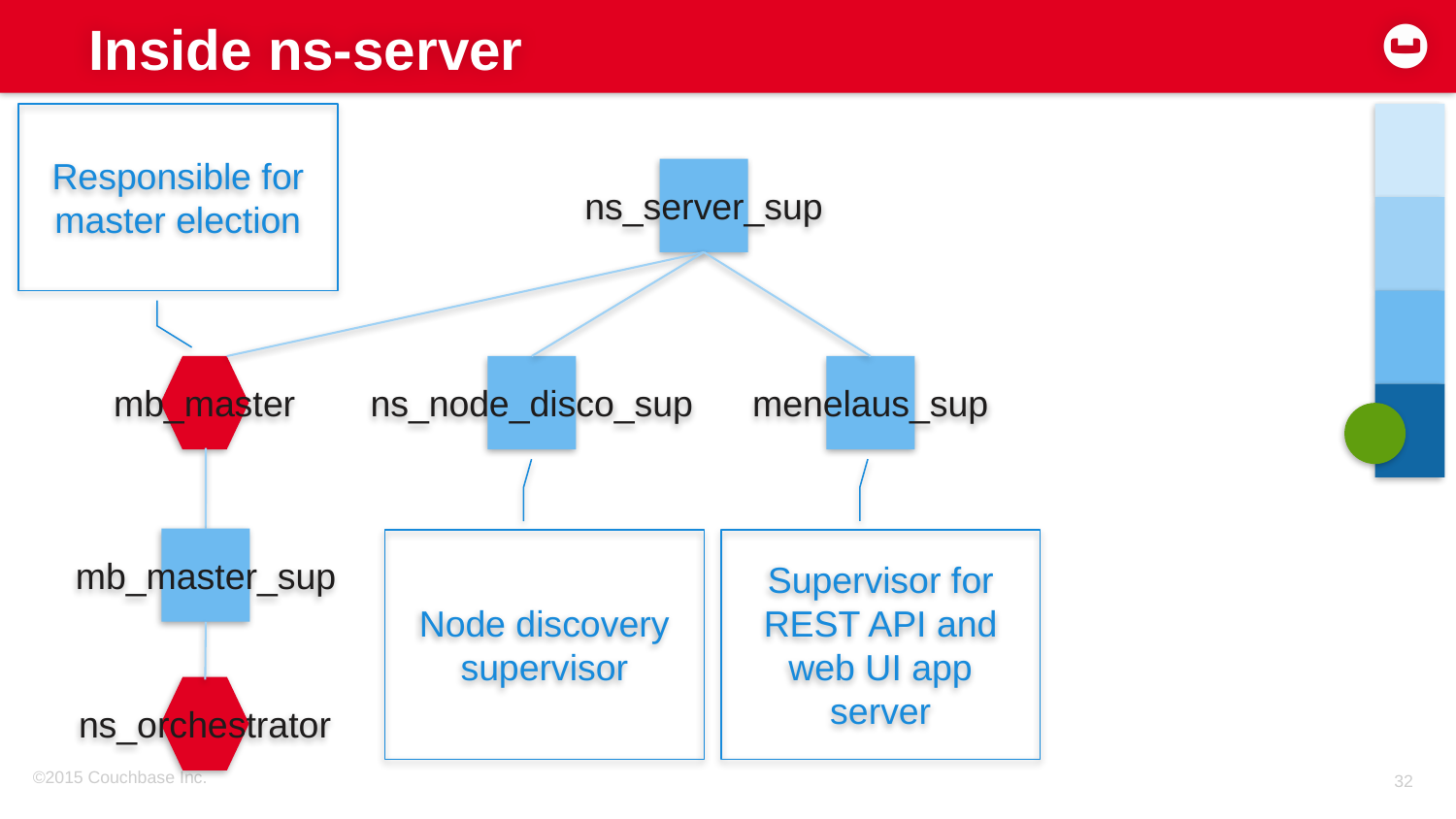

# Inside ns-server

Responsible for master election
ns_server_sup
mb_master
ns_node_disco_sup
menelaus_sup

mb_master_sup
Supervisor for REST API and web UI app server
Node discovery supervisor
ns_orchestrator